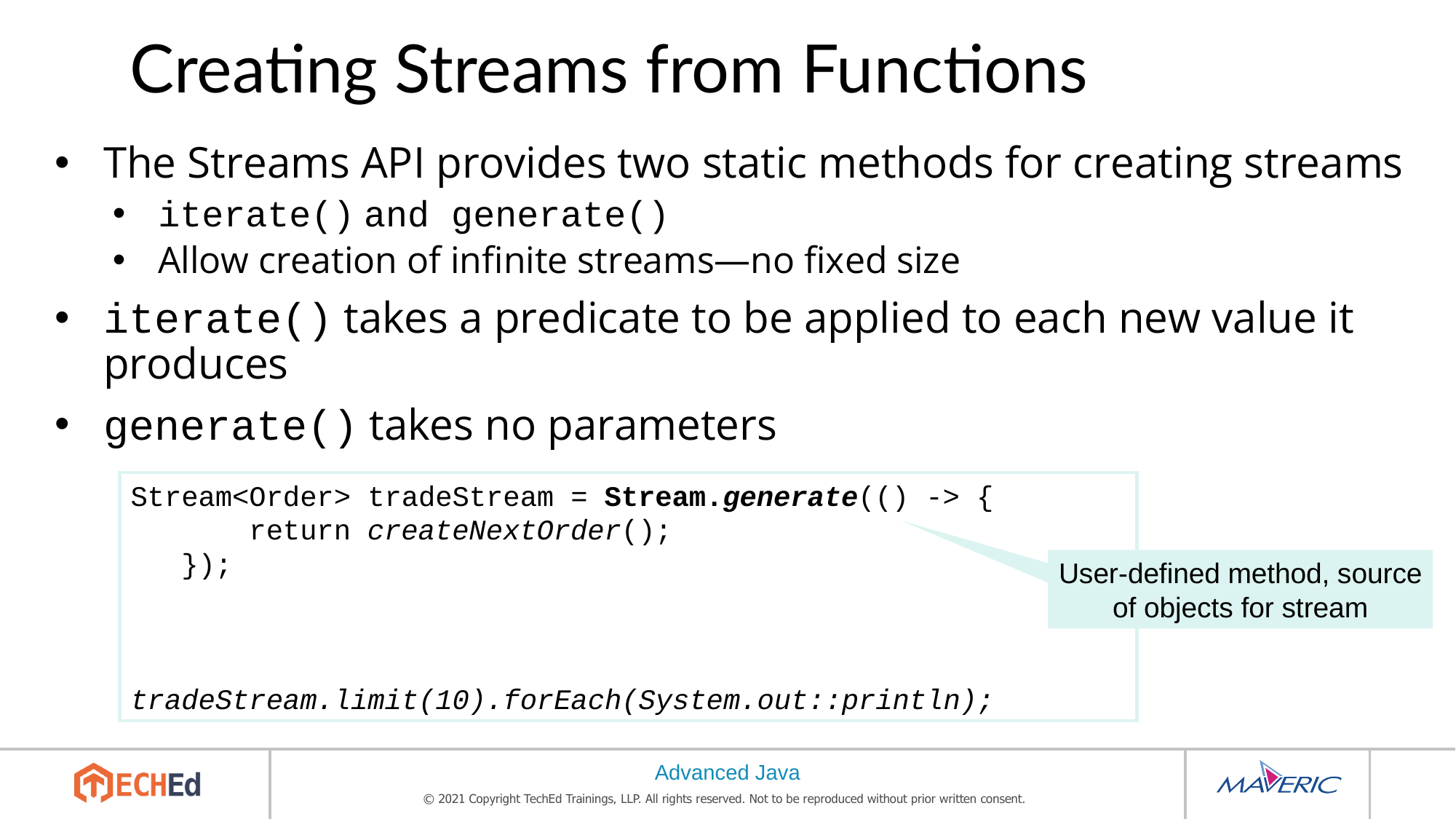

# Creating Streams from Functions
The Streams API provides two static methods for creating streams
iterate() and generate()
Allow creation of infinite streams—no fixed size
iterate() takes a predicate to be applied to each new value it produces
generate() takes no parameters
Stream<Order> tradeStream = Stream.generate(() -> {
       return createNextOrder();
   });

tradeStream.limit(10).forEach(System.out::println);
User-defined method, source of objects for stream